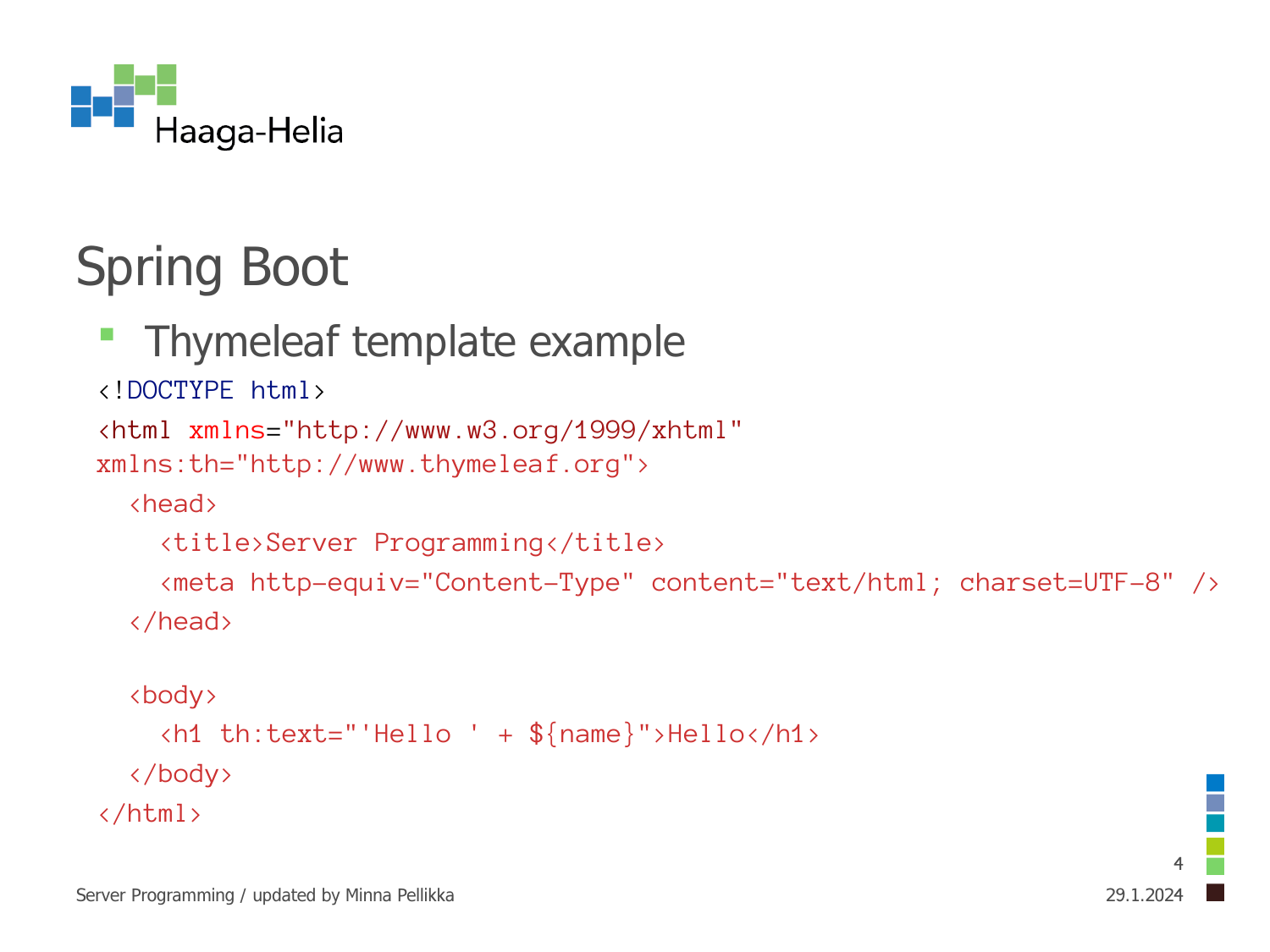

# Spring Boot
Thymeleaf template example
<!DOCTYPE html>
<html xmlns="http://www.w3.org/1999/xhtml" 	xmlns:th="http://www.thymeleaf.org">
  <head>
    <title>Server Programming</title>
    <meta http-equiv="Content-Type" content="text/html; charset=UTF-8" />
  </head>
  <body>
    <h1 th:text="'Hello ' + ${name}">Hello</h1>
  </body>
</html>

4
Server Programming / updated by Minna Pellikka
29.1.2024